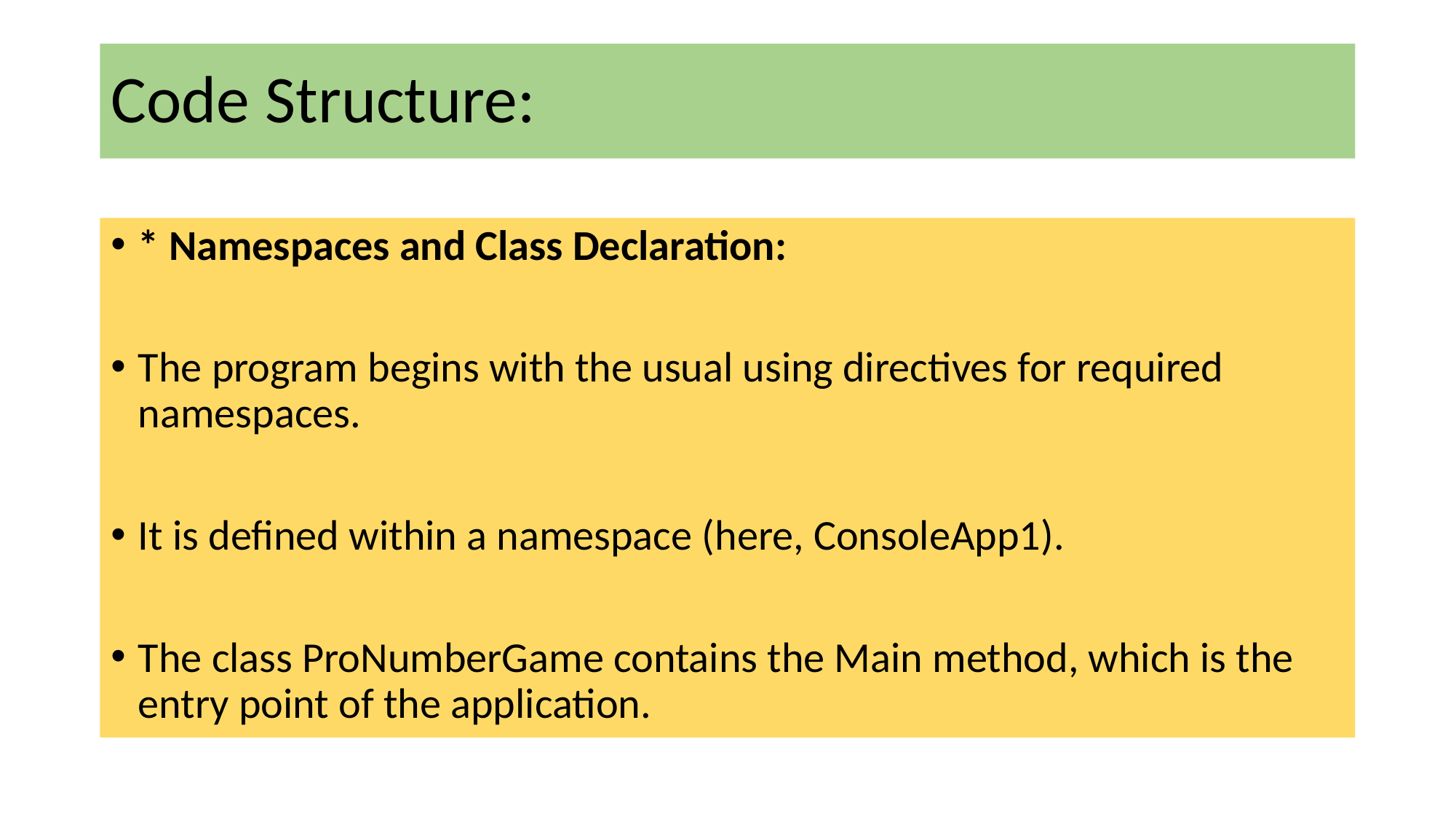

# Code Structure:
* Namespaces and Class Declaration:

The program begins with the usual using directives for required namespaces.

It is defined within a namespace (here, ConsoleApp1).

The class ProNumberGame contains the Main method, which is the entry point of the application.